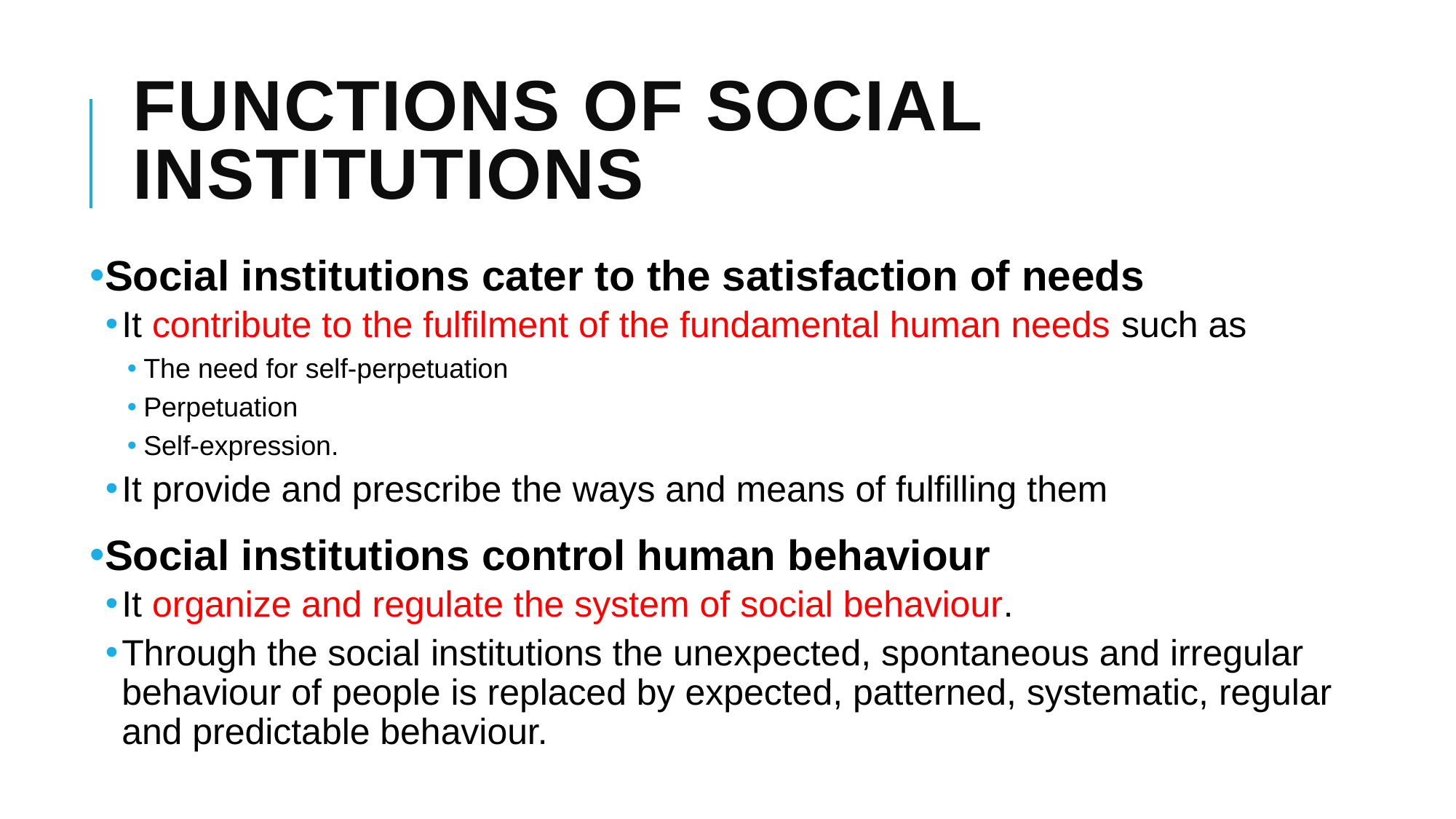

# Functions of social institutions
Social institutions cater to the satisfaction of needs
It contribute to the fulfilment of the fundamental human needs such as
The need for self-perpetuation
Perpetuation
Self-expression.
It provide and prescribe the ways and means of fulfilling them
Social institutions control human behaviour
It organize and regulate the system of social behaviour.
Through the social institutions the unexpected, spontaneous and irregular behaviour of people is replaced by expected, patterned, systematic, regular and predictable behaviour.